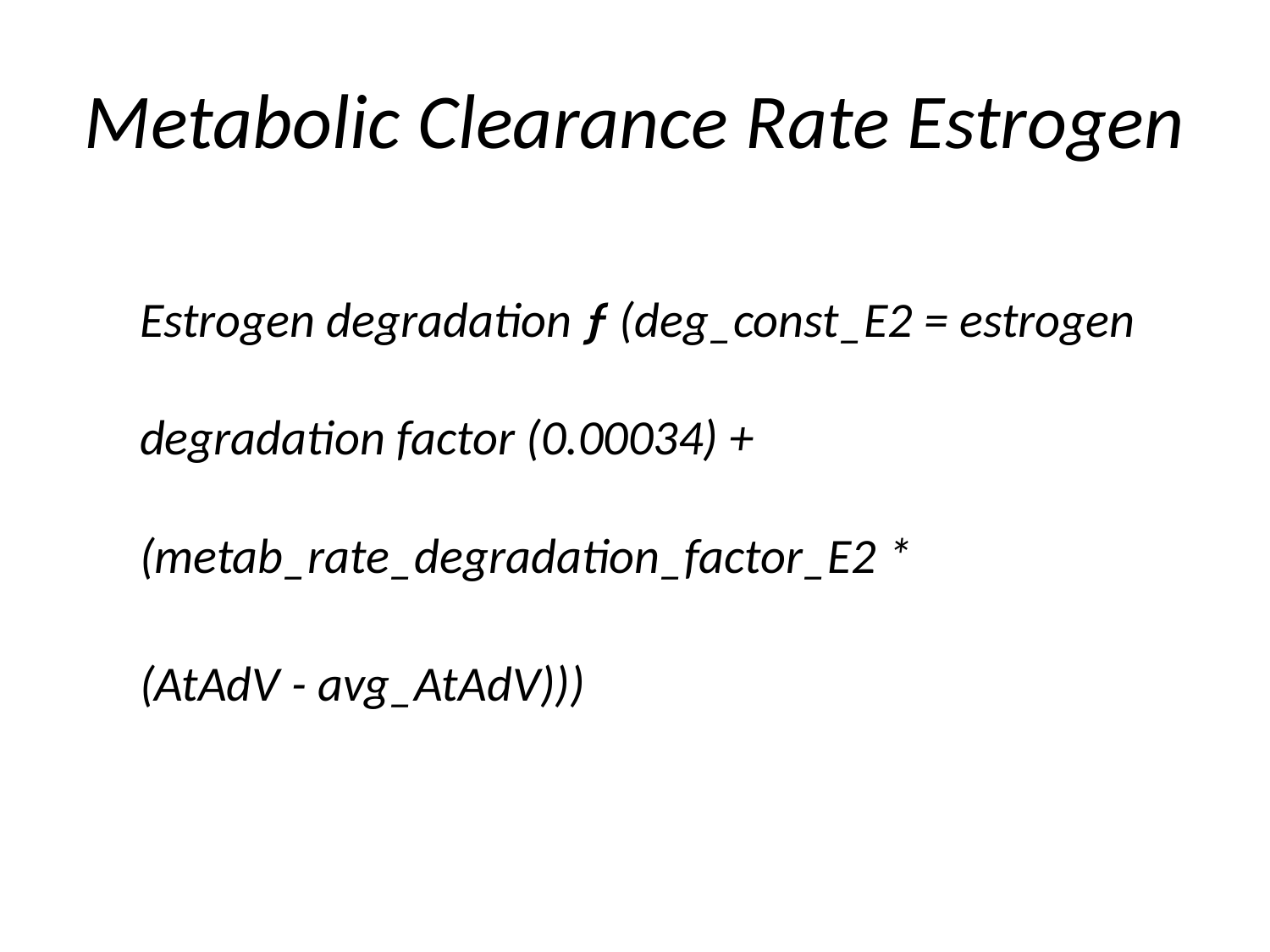

# Metabolic Clearance Rate Estrogen
Estrogen degradation ƒ (deg_const_E2 = estrogen degradation factor (0.00034) + (metab_rate_degradation_factor_E2 *
(AtAdV - avg_AtAdV)))